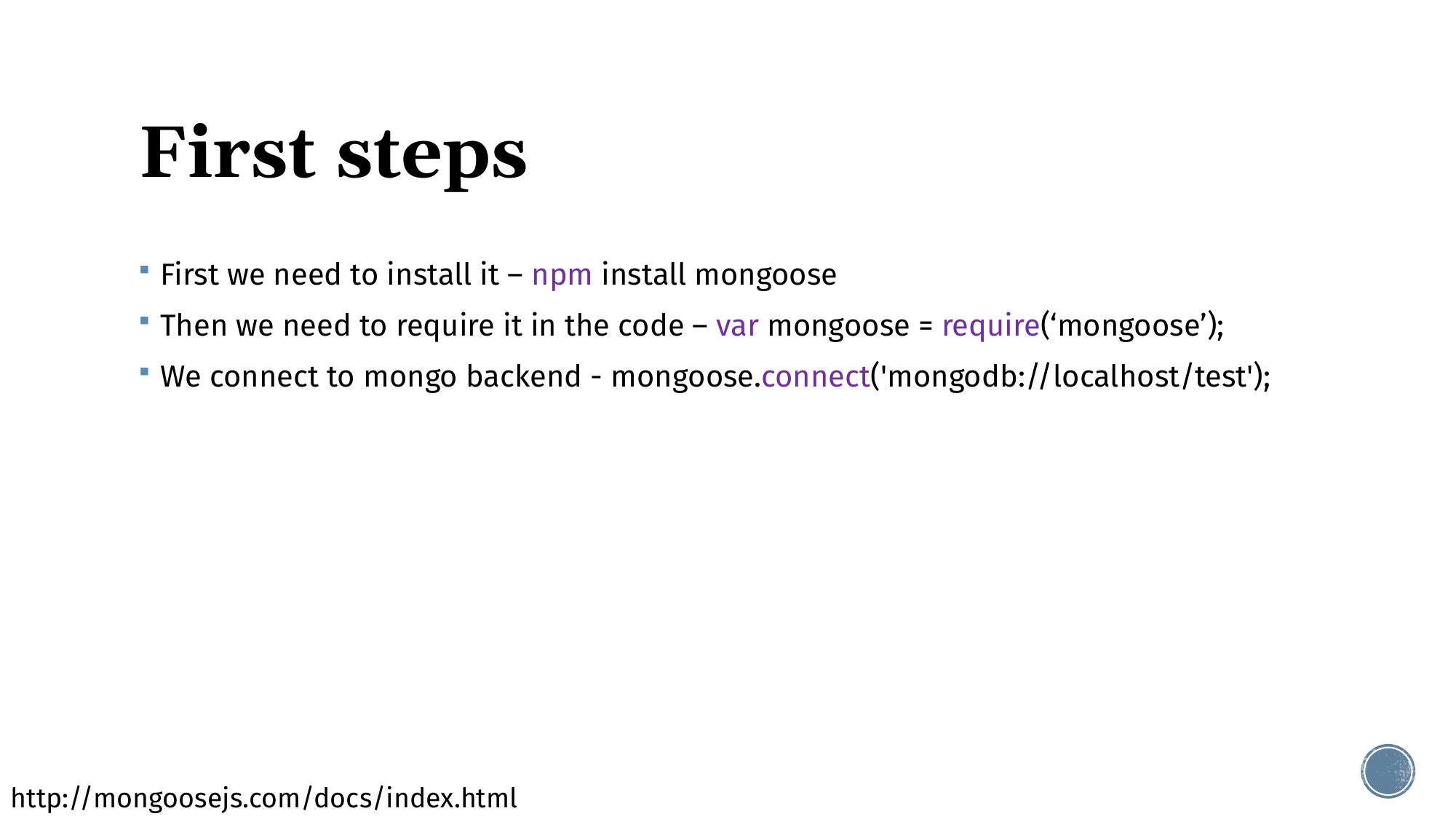

# First steps
First we need to install it – npm install mongoose
Then we need to require it in the code – var mongoose = require(‘mongoose’);
We connect to mongo backend - mongoose.connect('mongodb://localhost/test');
http://mongoosejs.com/docs/index.html